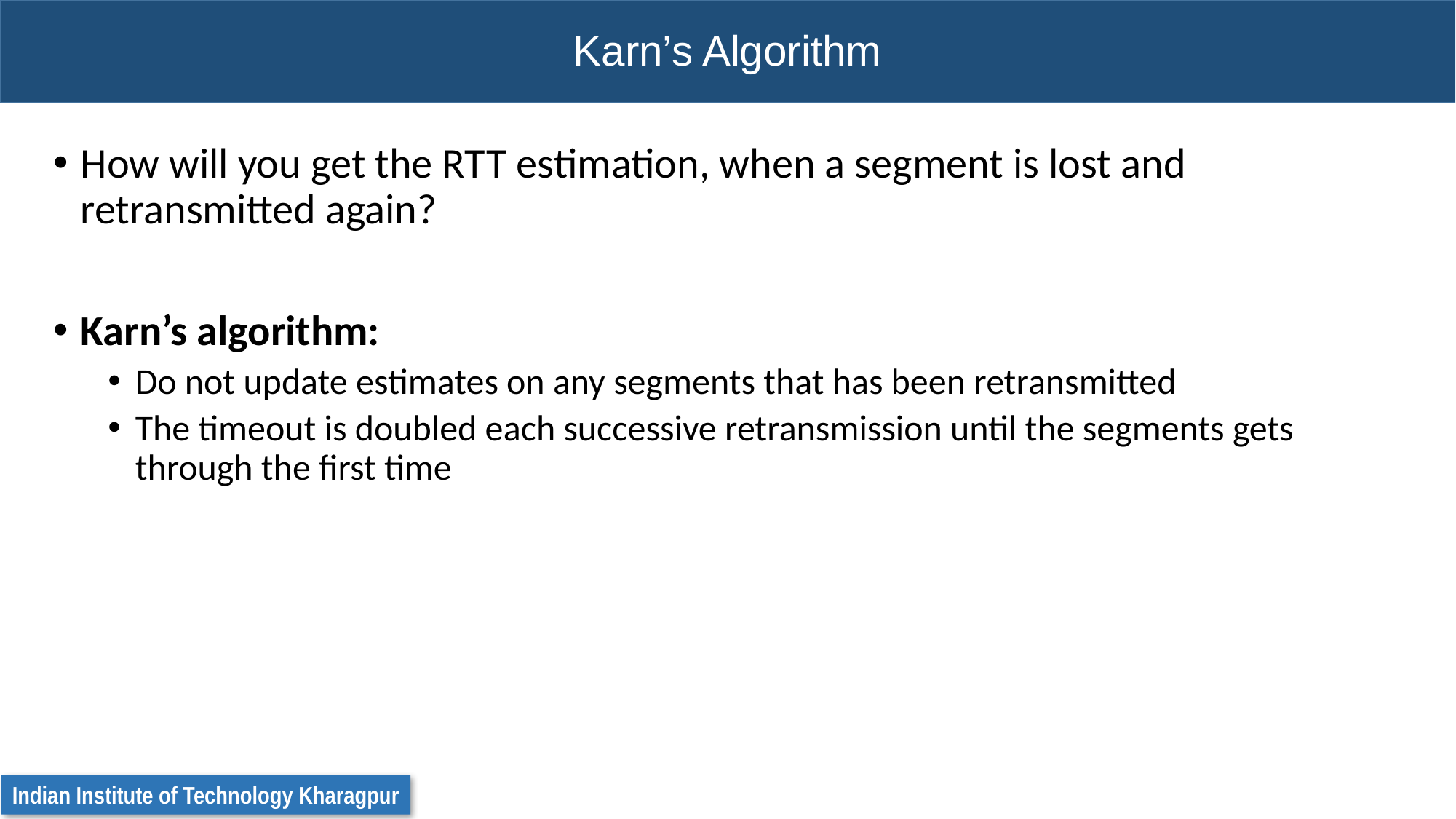

# Karn’s Algorithm
How will you get the RTT estimation, when a segment is lost and retransmitted again?

Karn’s algorithm:
Do not update estimates on any segments that has been retransmitted
The timeout is doubled each successive retransmission until the segments gets through the first time